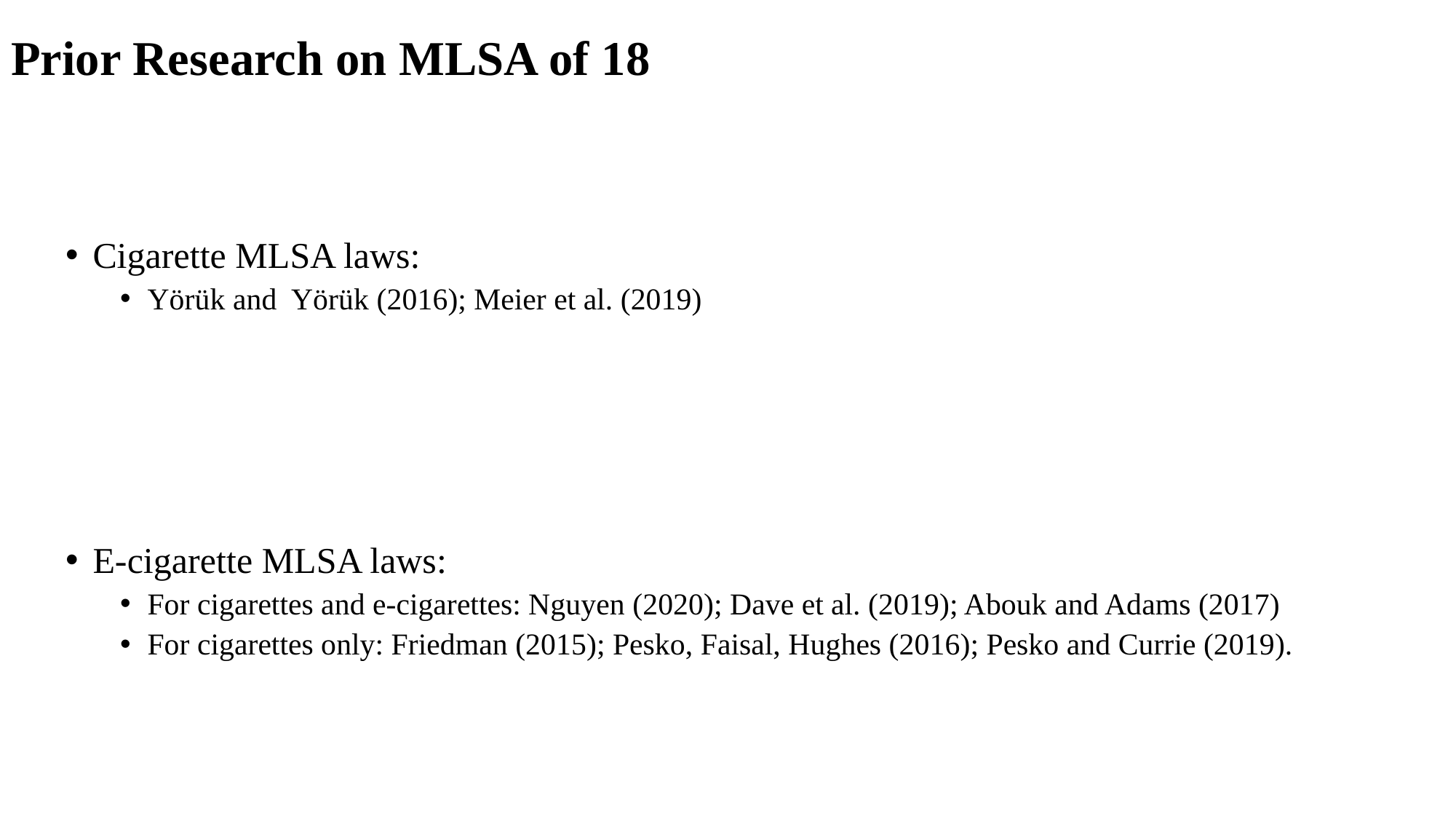

# Prior Research on MLSA of 18

Cigarette MLSA laws:
Yörük and  Yörük (2016); Meier et al. (2019)

E-cigarette MLSA laws:
For cigarettes and e-cigarettes: Nguyen (2020); Dave et al. (2019); Abouk and Adams (2017)
For cigarettes only: Friedman (2015); Pesko, Faisal, Hughes (2016); Pesko and Currie (2019).